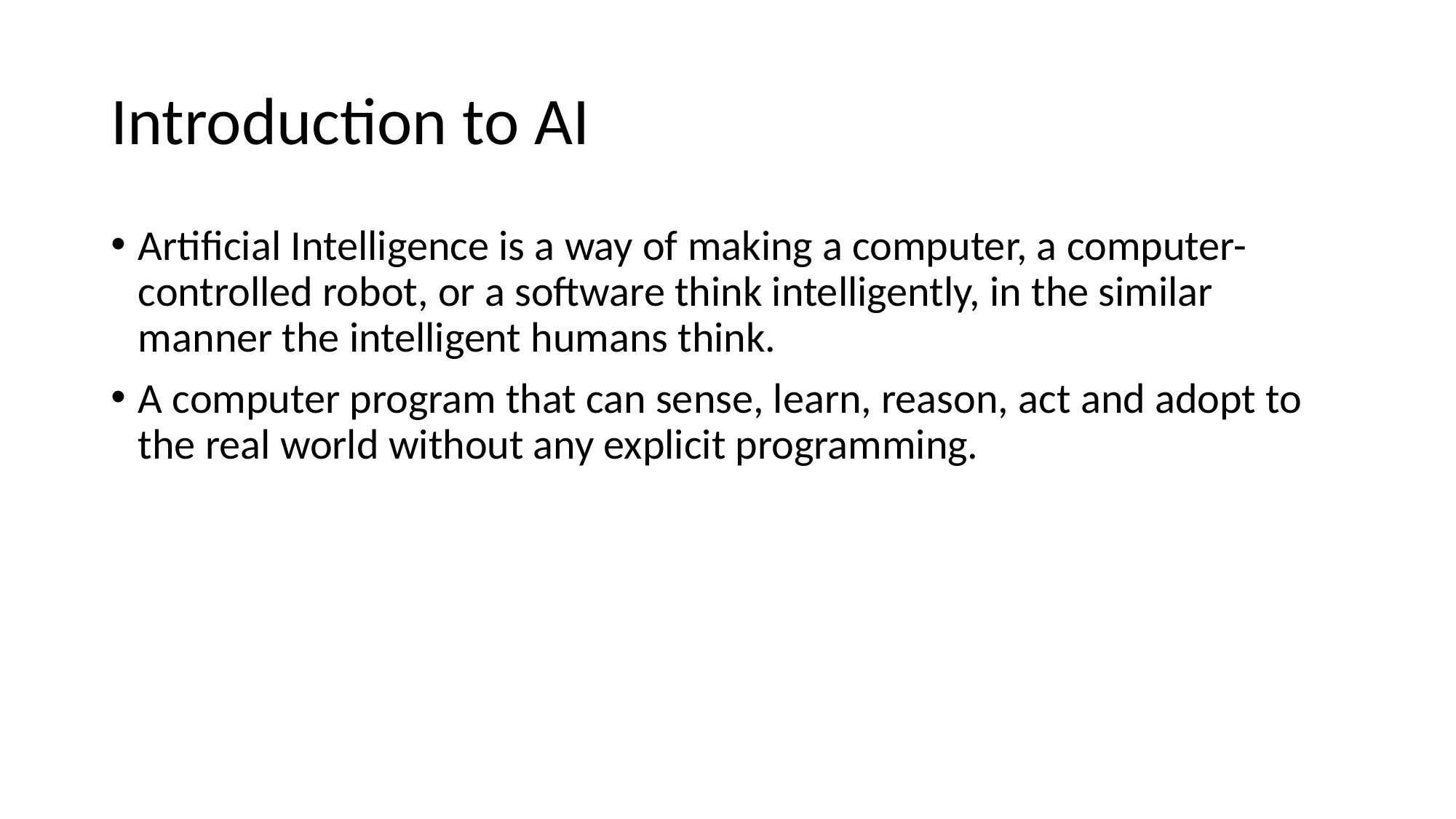

# Introduction to AI
Artificial Intelligence is a way of making a computer, a computer-controlled robot, or a software think intelligently, in the similar manner the intelligent humans think.
A computer program that can sense, learn, reason, act and adopt to the real world without any explicit programming.